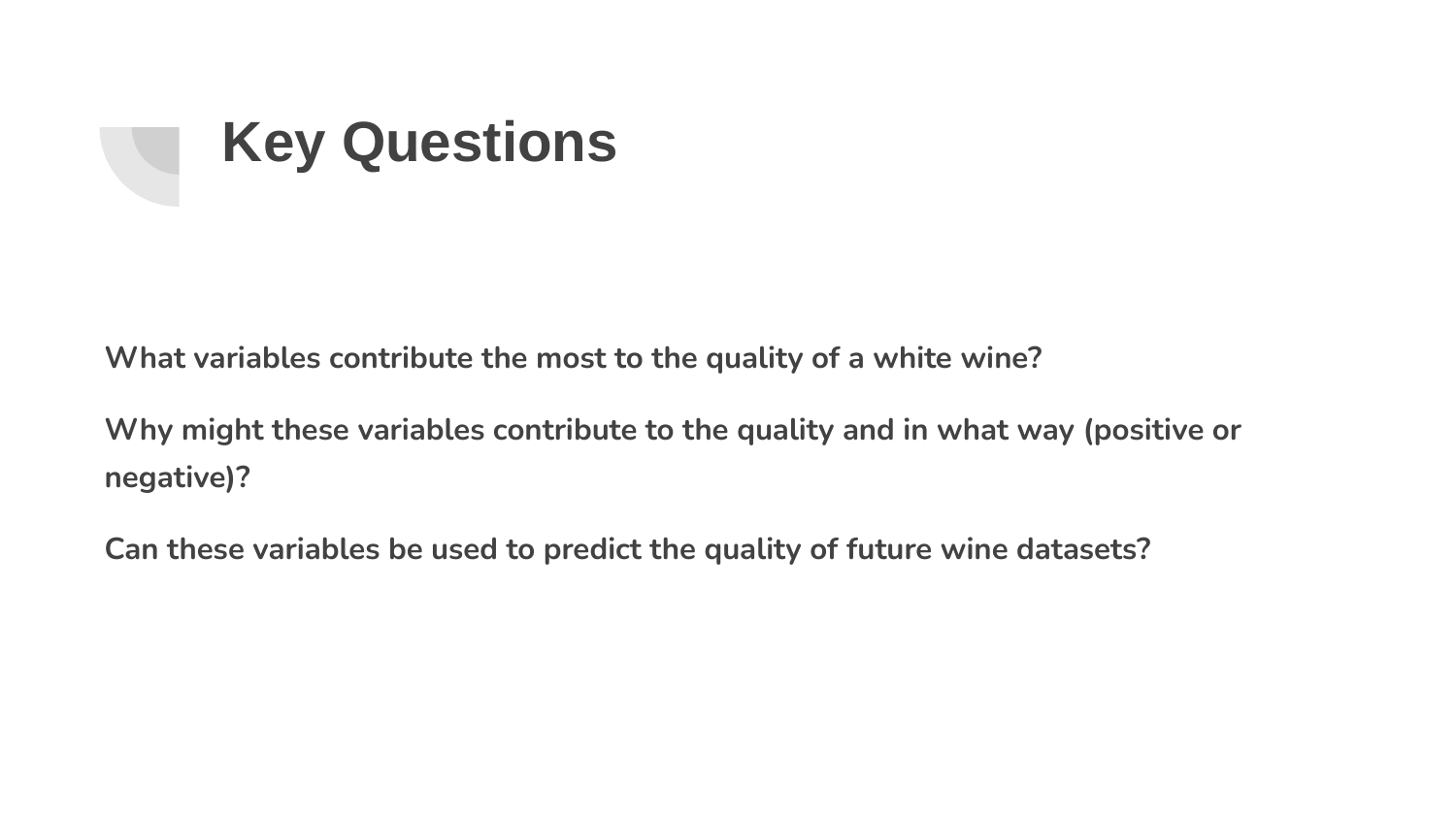

# Key Questions
What variables contribute the most to the quality of a white wine?
Why might these variables contribute to the quality and in what way (positive or negative)?
Can these variables be used to predict the quality of future wine datasets?